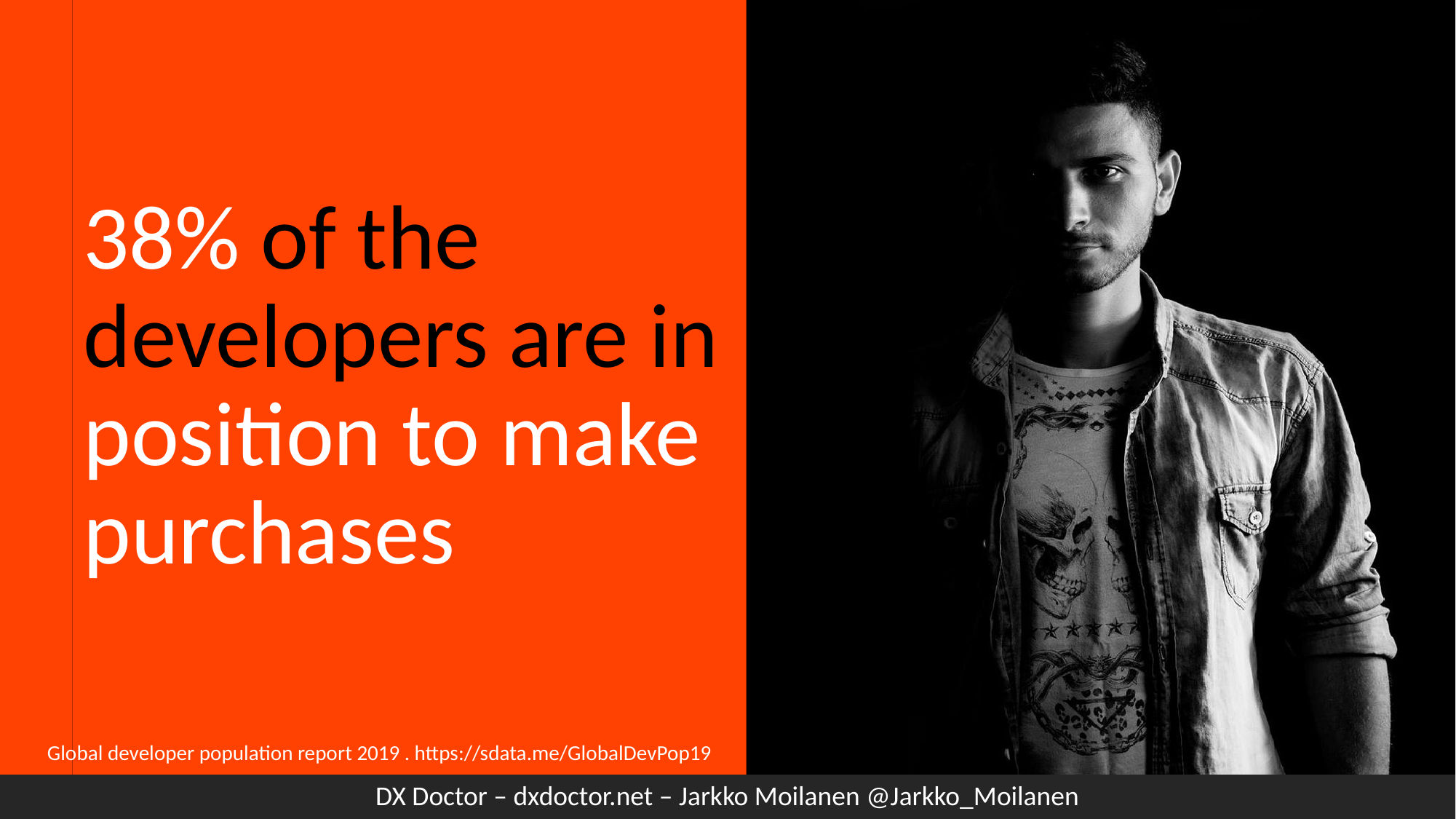

# 38% of the developers are in position to make purchases
Global developer population report 2019 . https://sdata.me/GlobalDevPop19
DX Doctor – dxdoctor.net – Jarkko Moilanen @Jarkko_Moilanen